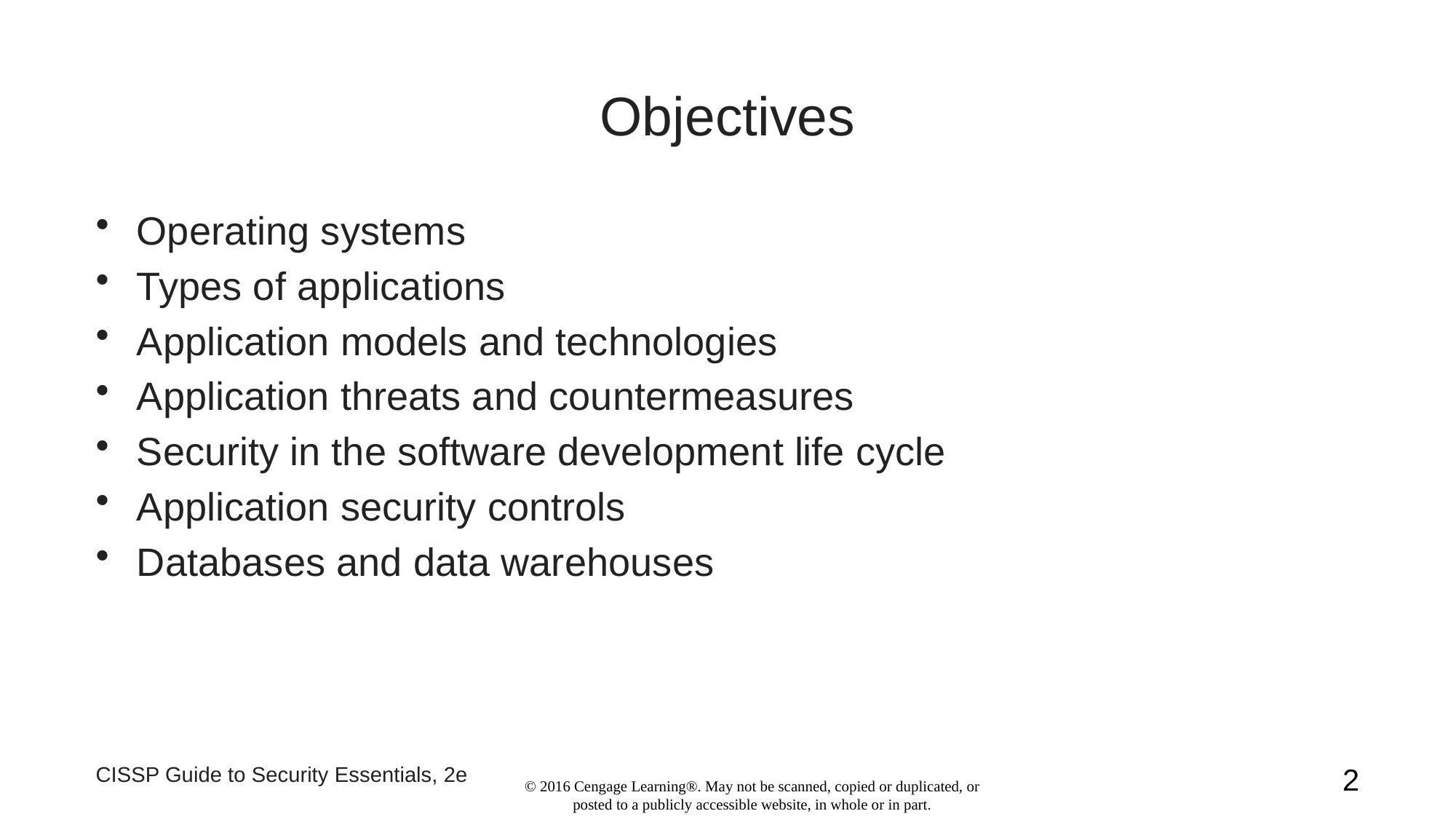

# Objectives
Operating systems
Types of applications
Application models and technologies
Application threats and countermeasures
Security in the software development life cycle
Application security controls
Databases and data warehouses
CISSP Guide to Security Essentials, 2e
2
© 2016 Cengage Learning®. May not be scanned, copied or duplicated, or posted to a publicly accessible website, in whole or in part.